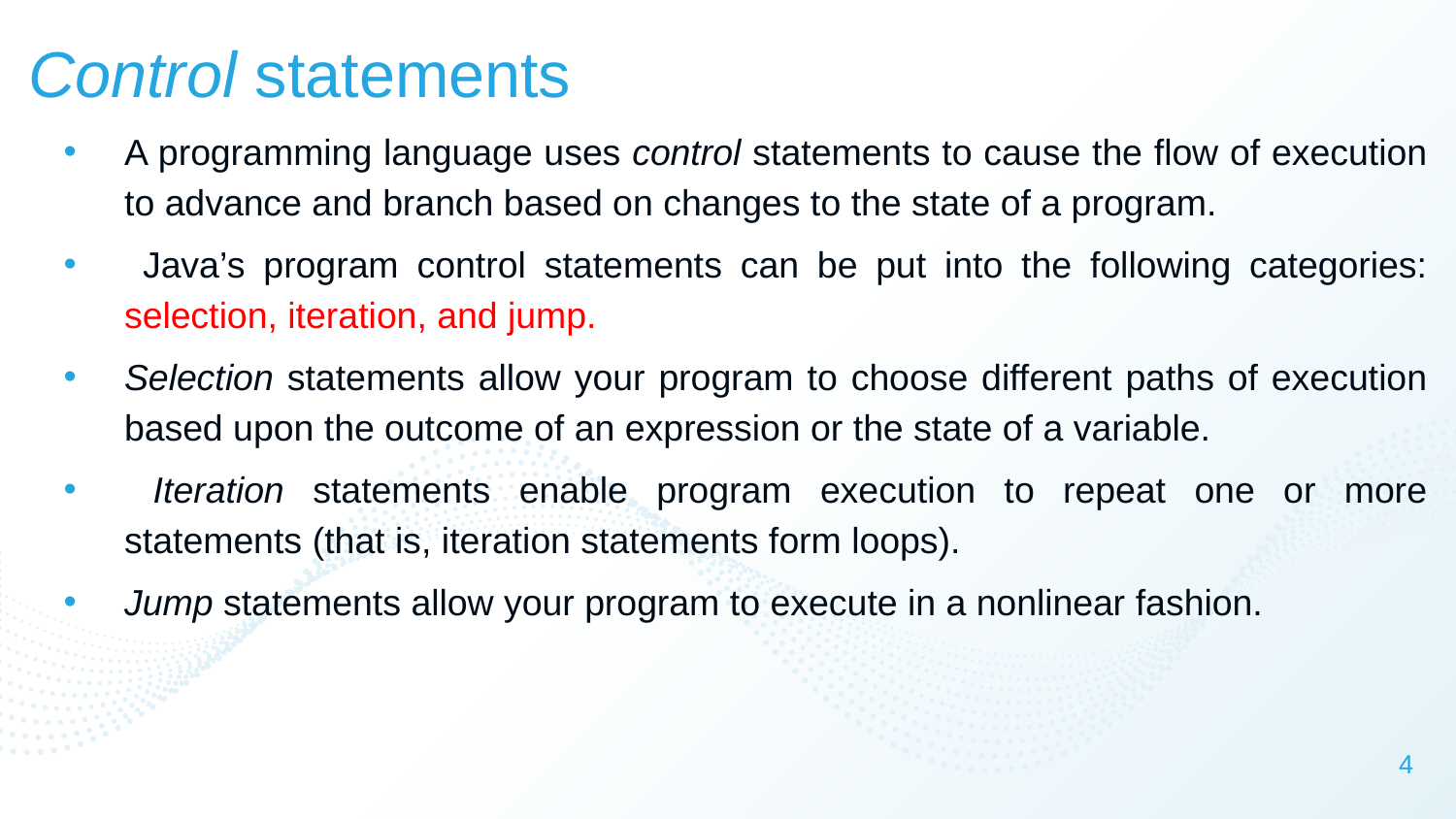

# Control statements
A programming language uses control statements to cause the flow of execution to advance and branch based on changes to the state of a program.
 Java’s program control statements can be put into the following categories: selection, iteration, and jump.
Selection statements allow your program to choose different paths of execution based upon the outcome of an expression or the state of a variable.
 Iteration statements enable program execution to repeat one or more statements (that is, iteration statements form loops).
Jump statements allow your program to execute in a nonlinear fashion.
4